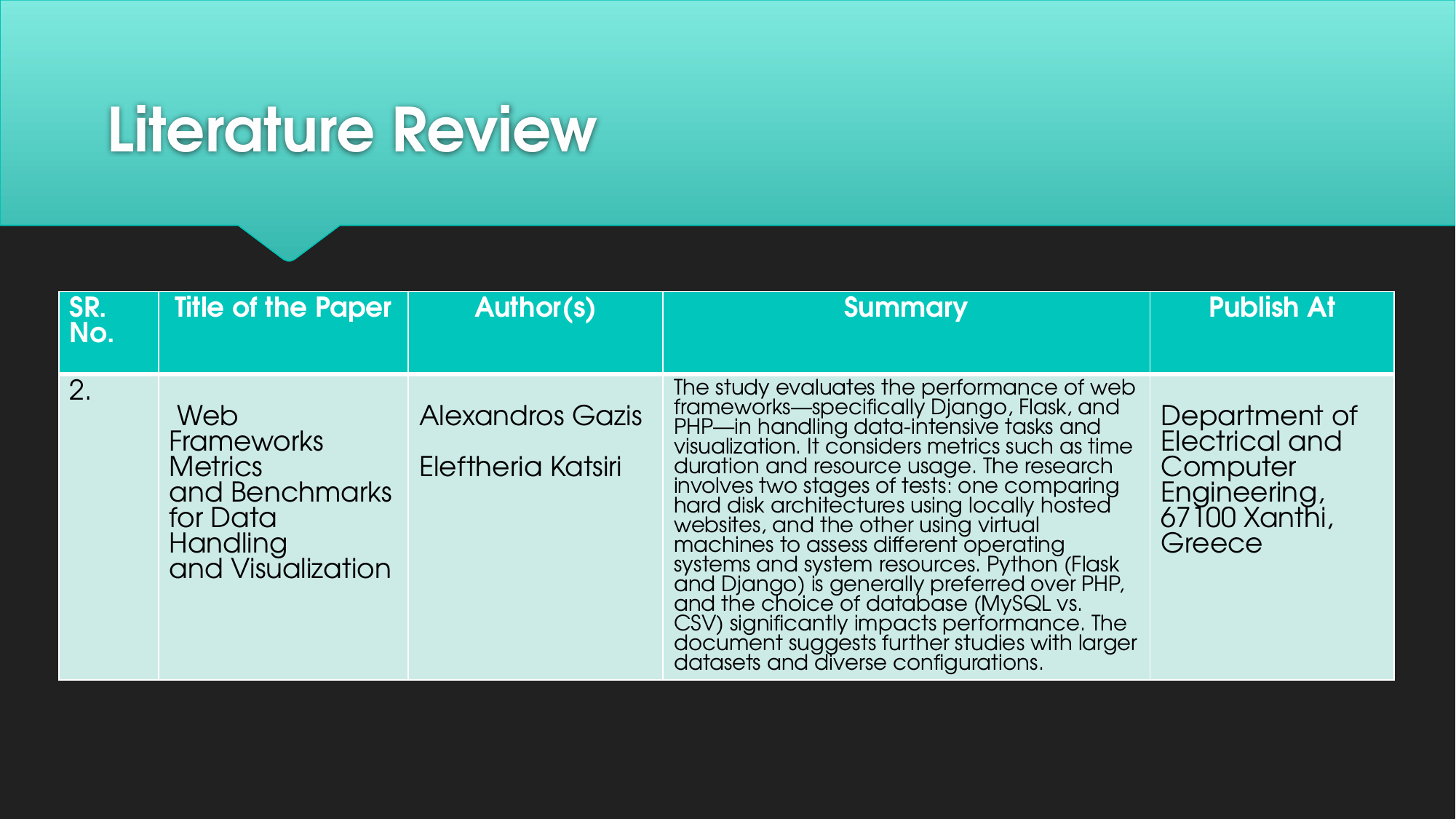

# Literature Review
| SR. No. | Title of the Paper | Author(s) | Summary | Publish At |
| --- | --- | --- | --- | --- |
| 2. | Web Frameworks Metrics and Benchmarks for Data Handling and Visualization | Alexandros Gazis Eleftheria Katsiri | The study evaluates the performance of web frameworks—specifically Django, Flask, and PHP—in handling data-intensive tasks and visualization. It considers metrics such as time duration and resource usage. The research involves two stages of tests: one comparing hard disk architectures using locally hosted websites, and the other using virtual machines to assess different operating systems and system resources. Python (Flask and Django) is generally preferred over PHP, and the choice of database (MySQL vs. CSV) significantly impacts performance. The document suggests further studies with larger datasets and diverse configurations. | Department of Electrical and Computer Engineering, 67100 Xanthi, Greece |